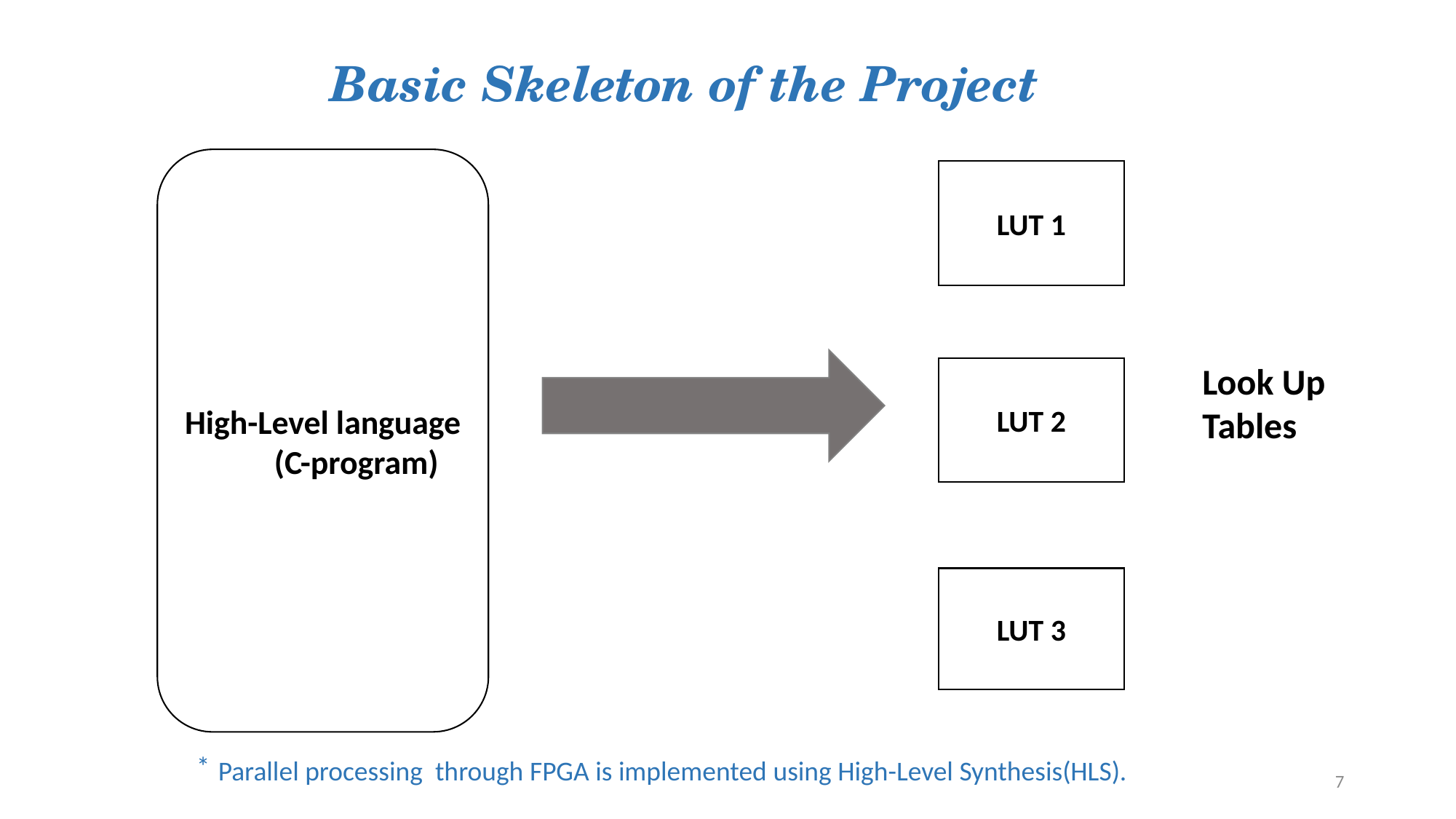

Basic Skeleton of the Project
High-Level language          (C-program)
LUT 1
Look Up Tables

LUT 2
LUT 3
Parallel processing  through FPGA is implemented using High-Level Synthesis(HLS).
7